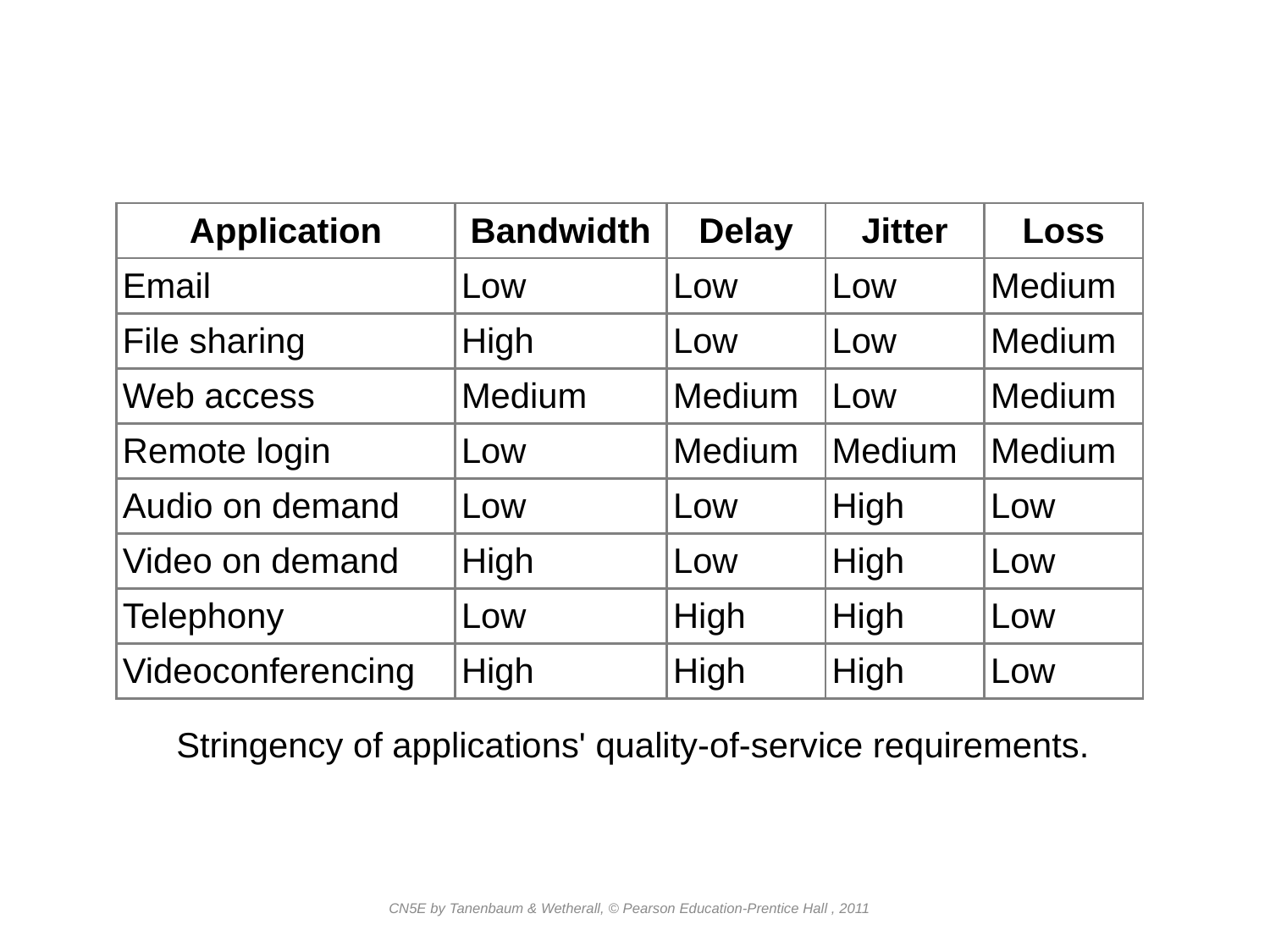

| Application | Bandwidth | Delay | Jitter | Loss |
| --- | --- | --- | --- | --- |
| Email | Low | Low | Low | Medium |
| File sharing | High | Low | Low | Medium |
| Web access | Medium | Medium | Low | Medium |
| Remote login | Low | Medium | Medium | Medium |
| Audio on demand | Low | Low | High | Low |
| Video on demand | High | Low | High | Low |
| Telephony | Low | High | High | Low |
| Videoconferencing | High | High | High | Low |
Stringency of applications' quality-of-service requirements.
CN5E by Tanenbaum & Wetherall, © Pearson Education-Prentice Hall , 2011